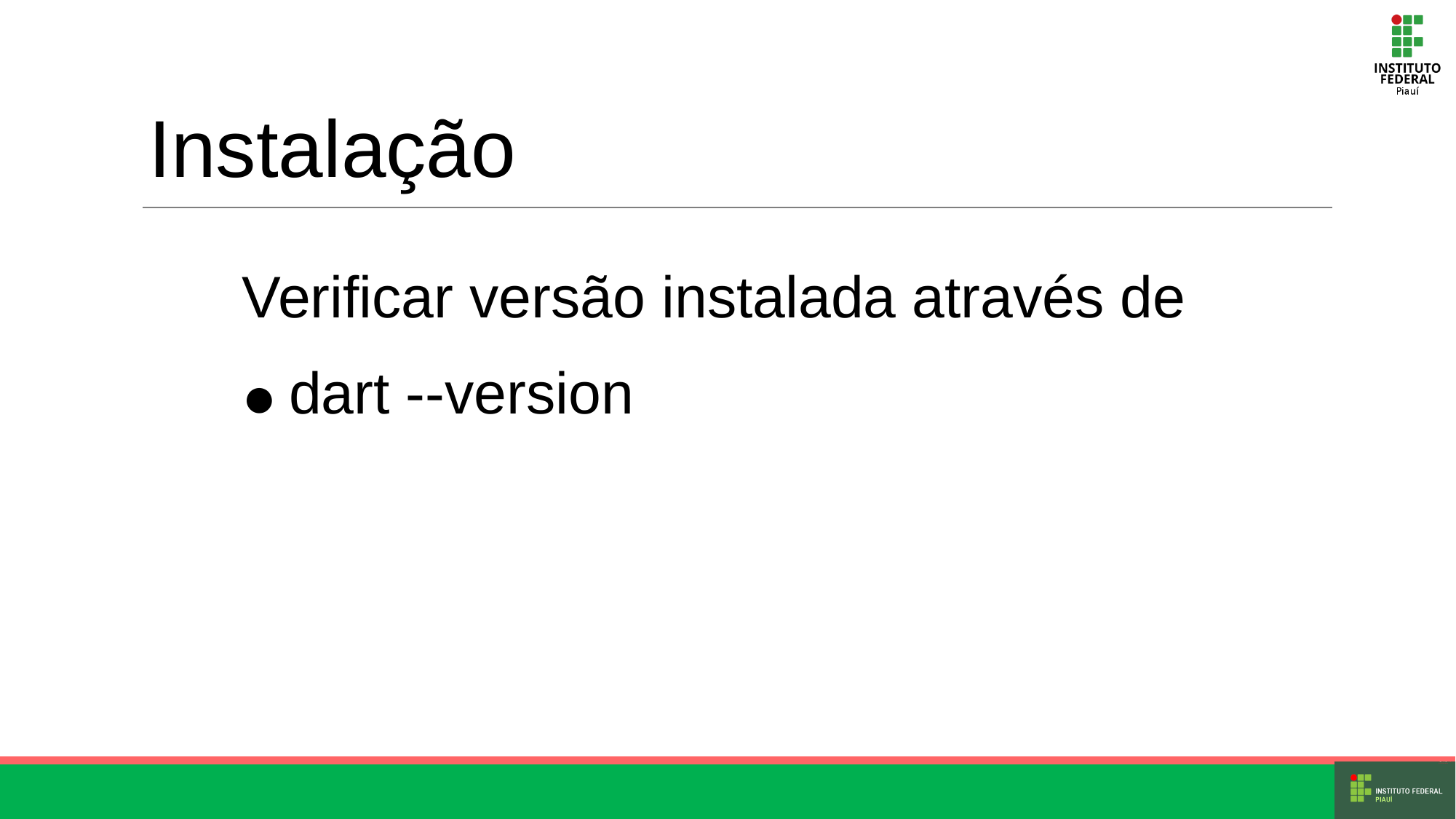

Instalação
Verificar versão instalada através de
dart --version